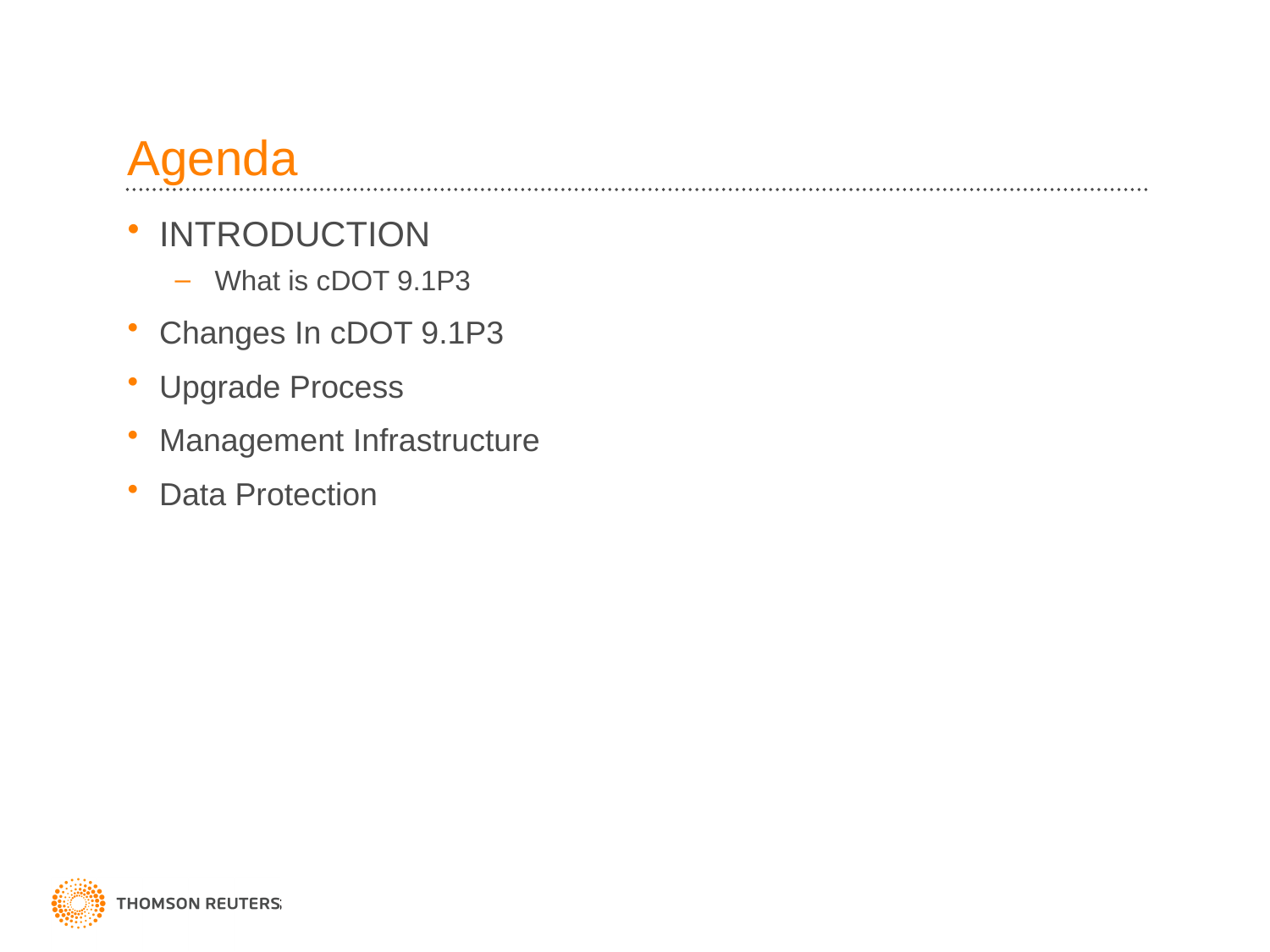

# Agenda
INTRODUCTION
What is cDOT 9.1P3
Changes In cDOT 9.1P3
Upgrade Process
Management Infrastructure
Data Protection